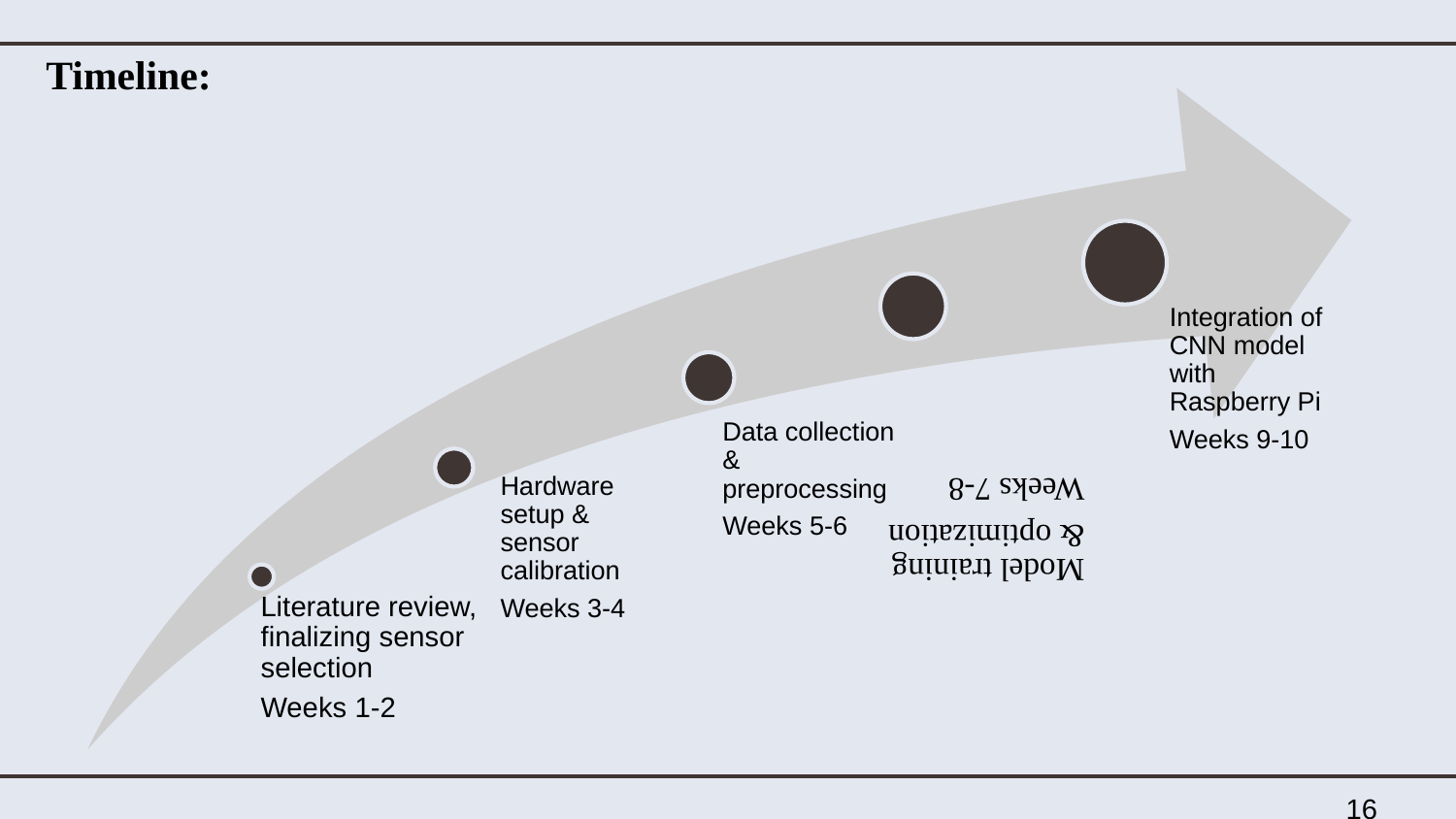

# Timeline:
Literature review, finalizing sensor selection
Weeks 1-2

Hardware setup & sensor calibration
Weeks 3-4

Data collection & preprocessing
Weeks 5-6

Model training & optimization
Weeks 7-8

Integration of CNN model with Raspberry Pi
Weeks 9-10

16